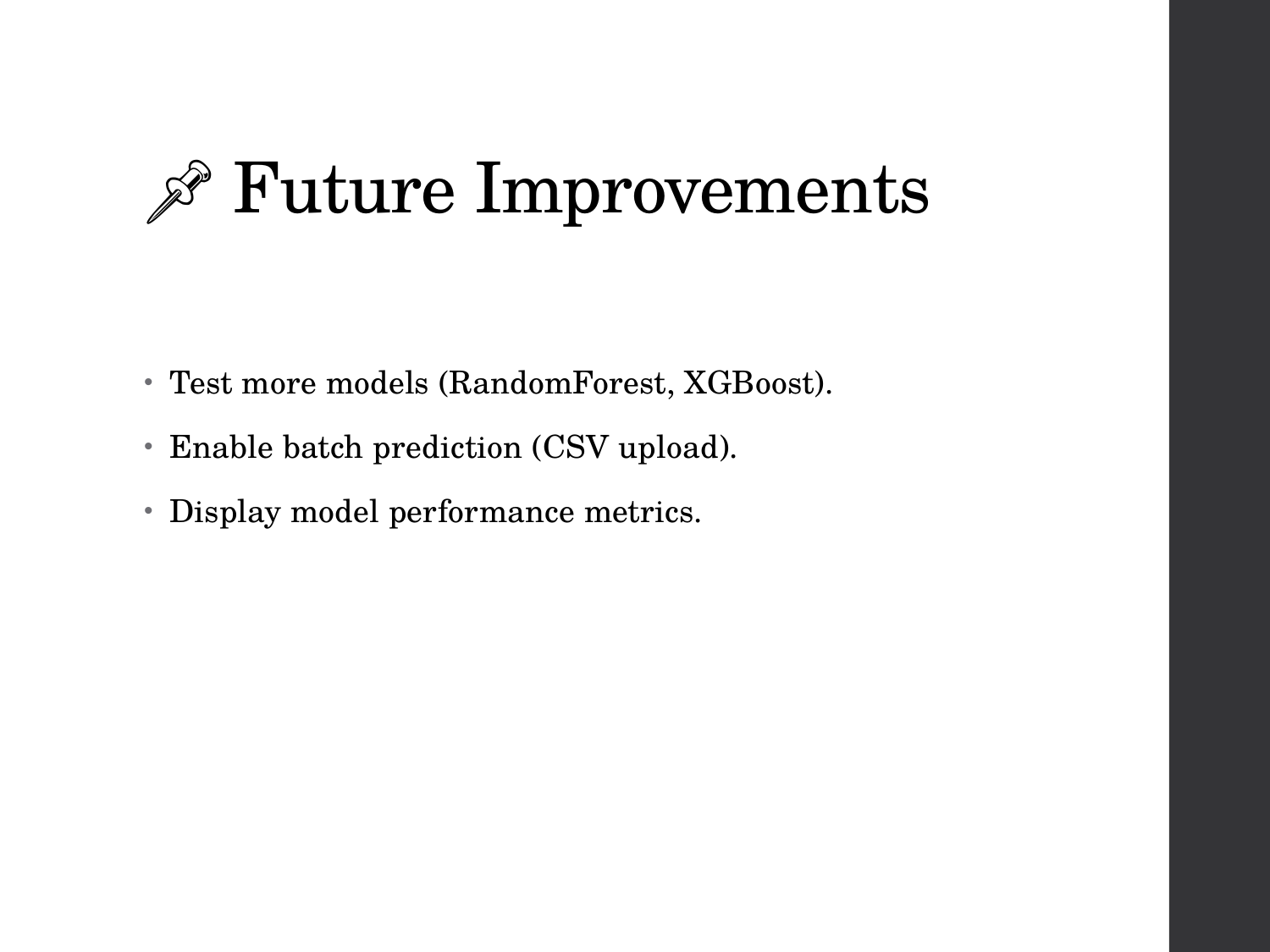

# 📌 Future Improvements
Test more models (RandomForest, XGBoost).
Enable batch prediction (CSV upload).
Display model performance metrics.